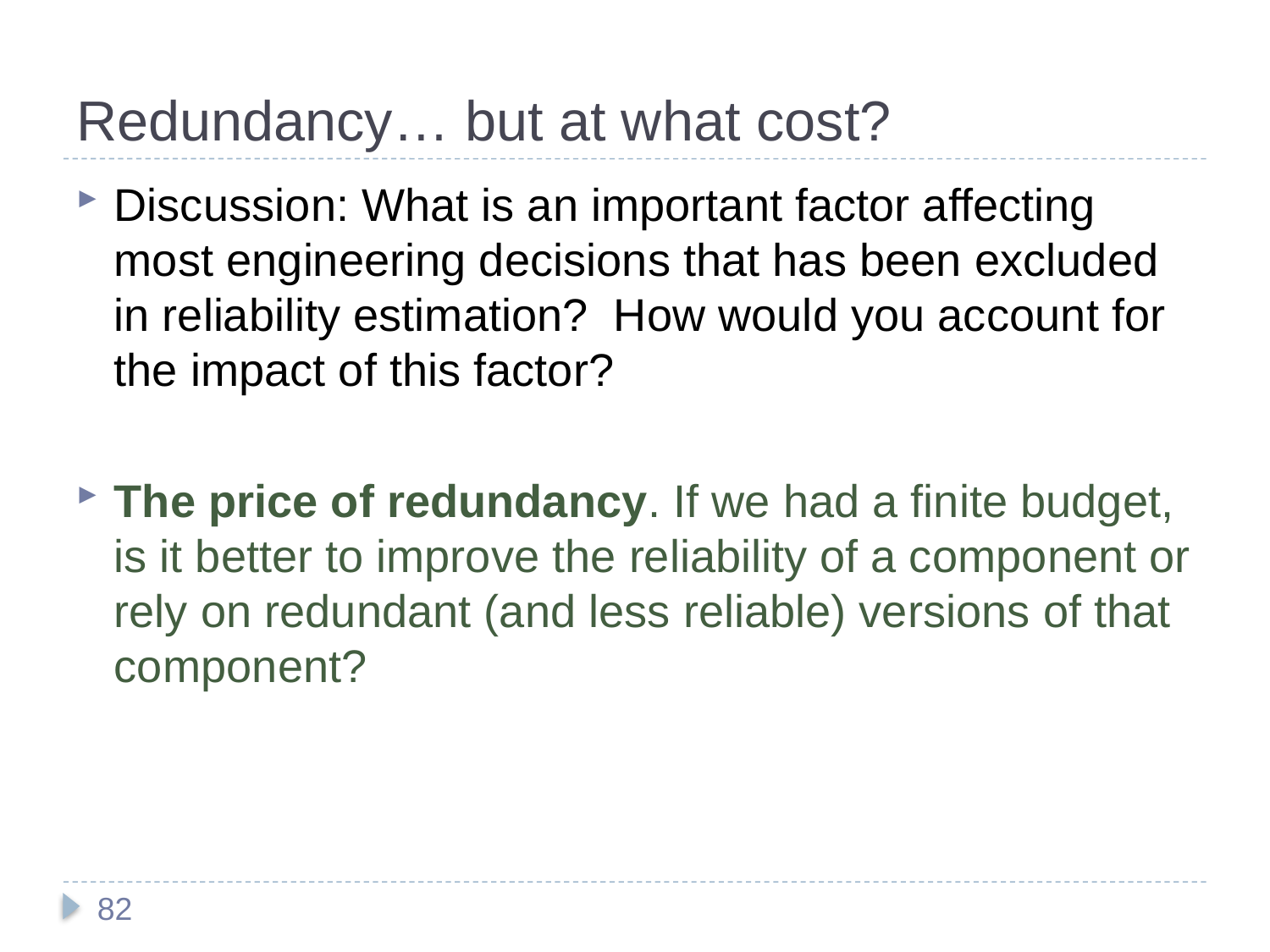

# Redundancy… but at what cost?
Discussion: What is an important factor affecting most engineering decisions that has been excluded in reliability estimation?  How would you account for the impact of this factor?

The price of redundancy. If we had a finite budget, is it better to improve the reliability of a component or rely on redundant (and less reliable) versions of that component?
82